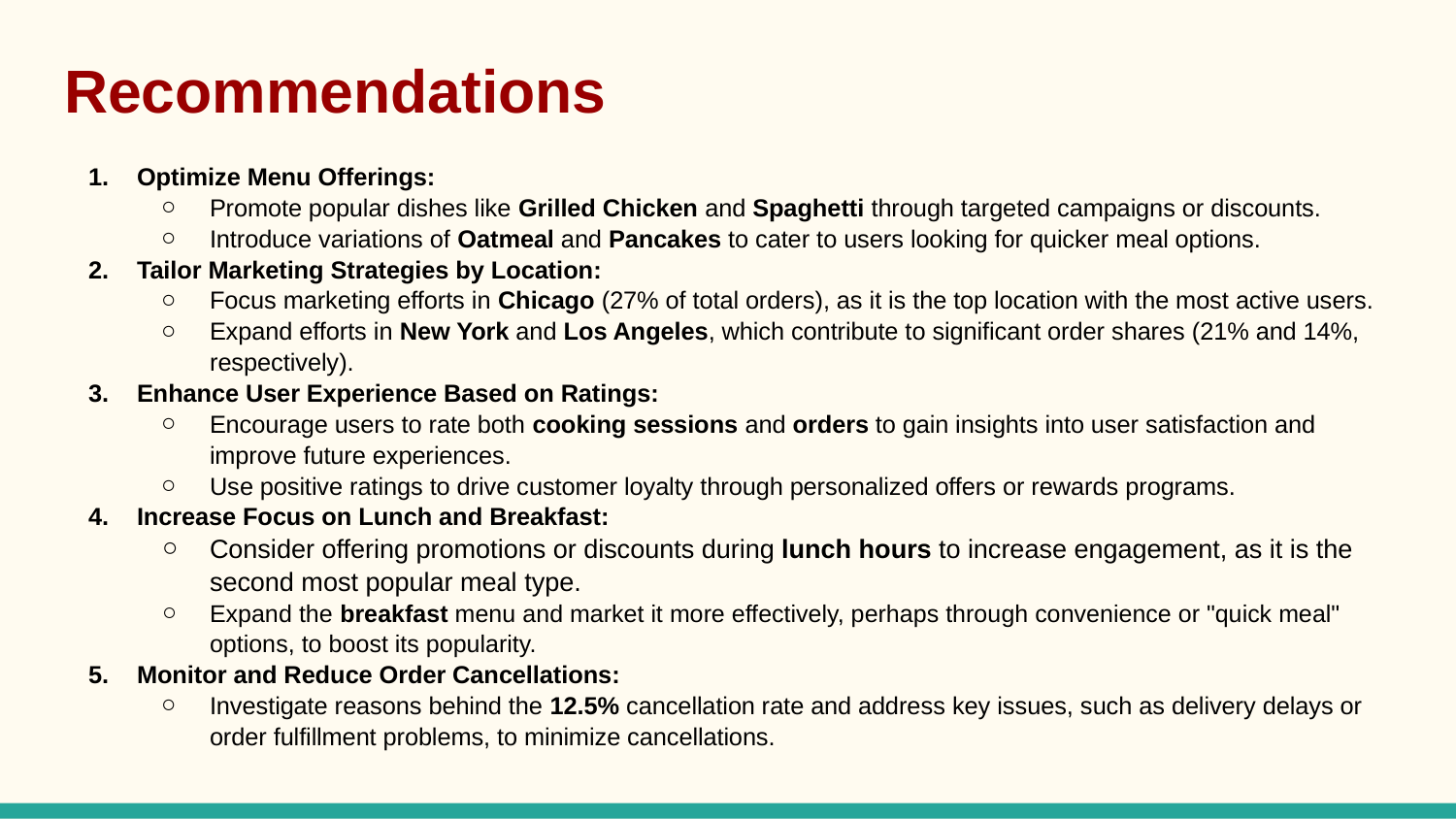

# Recommendations
Optimize Menu Offerings:
Promote popular dishes like Grilled Chicken and Spaghetti through targeted campaigns or discounts.
Introduce variations of Oatmeal and Pancakes to cater to users looking for quicker meal options.
Tailor Marketing Strategies by Location:
Focus marketing efforts in Chicago (27% of total orders), as it is the top location with the most active users.
Expand efforts in New York and Los Angeles, which contribute to significant order shares (21% and 14%, respectively).
Enhance User Experience Based on Ratings:
Encourage users to rate both cooking sessions and orders to gain insights into user satisfaction and improve future experiences.
Use positive ratings to drive customer loyalty through personalized offers or rewards programs.
Increase Focus on Lunch and Breakfast:
Consider offering promotions or discounts during lunch hours to increase engagement, as it is the second most popular meal type.
Expand the breakfast menu and market it more effectively, perhaps through convenience or "quick meal" options, to boost its popularity.
Monitor and Reduce Order Cancellations:
Investigate reasons behind the 12.5% cancellation rate and address key issues, such as delivery delays or order fulfillment problems, to minimize cancellations.